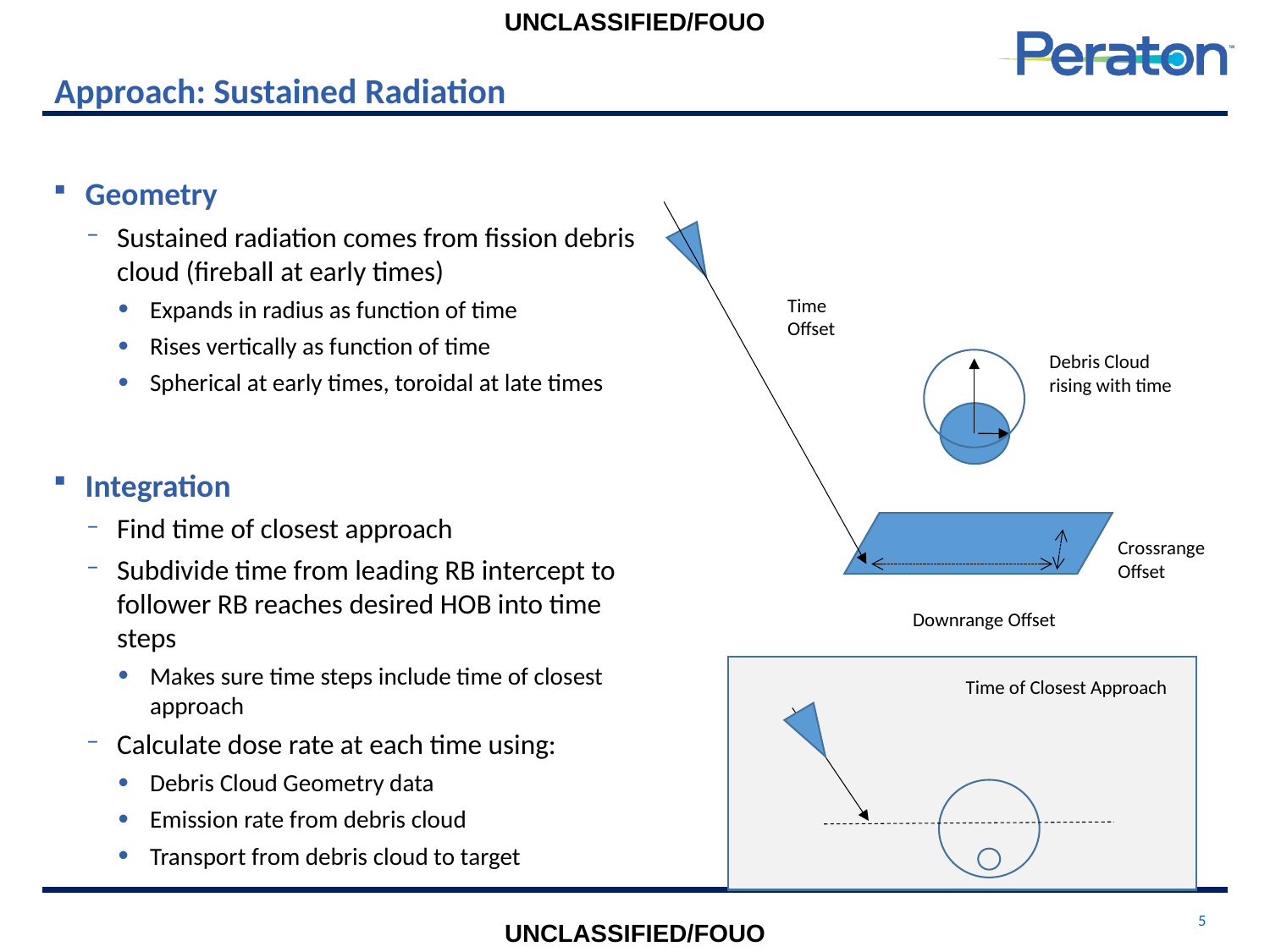

# Approach: Sustained Radiation

Geometry
Sustained radiation comes from fission debris cloud (fireball at early times)
Expands in radius as function of time
Rises vertically as function of time
Spherical at early times, toroidal at late times

Integration
Find time of closest approach
Subdivide time from leading RB intercept to follower RB reaches desired HOB into time steps
Makes sure time steps include time of closest approach
Calculate dose rate at each time using:
Debris Cloud Geometry data
Emission rate from debris cloud
Transport from debris cloud to target

Time
Offset
Debris Cloud rising with time

Crossrange
Offset
Downrange Offset

Time of Closest Approach

5